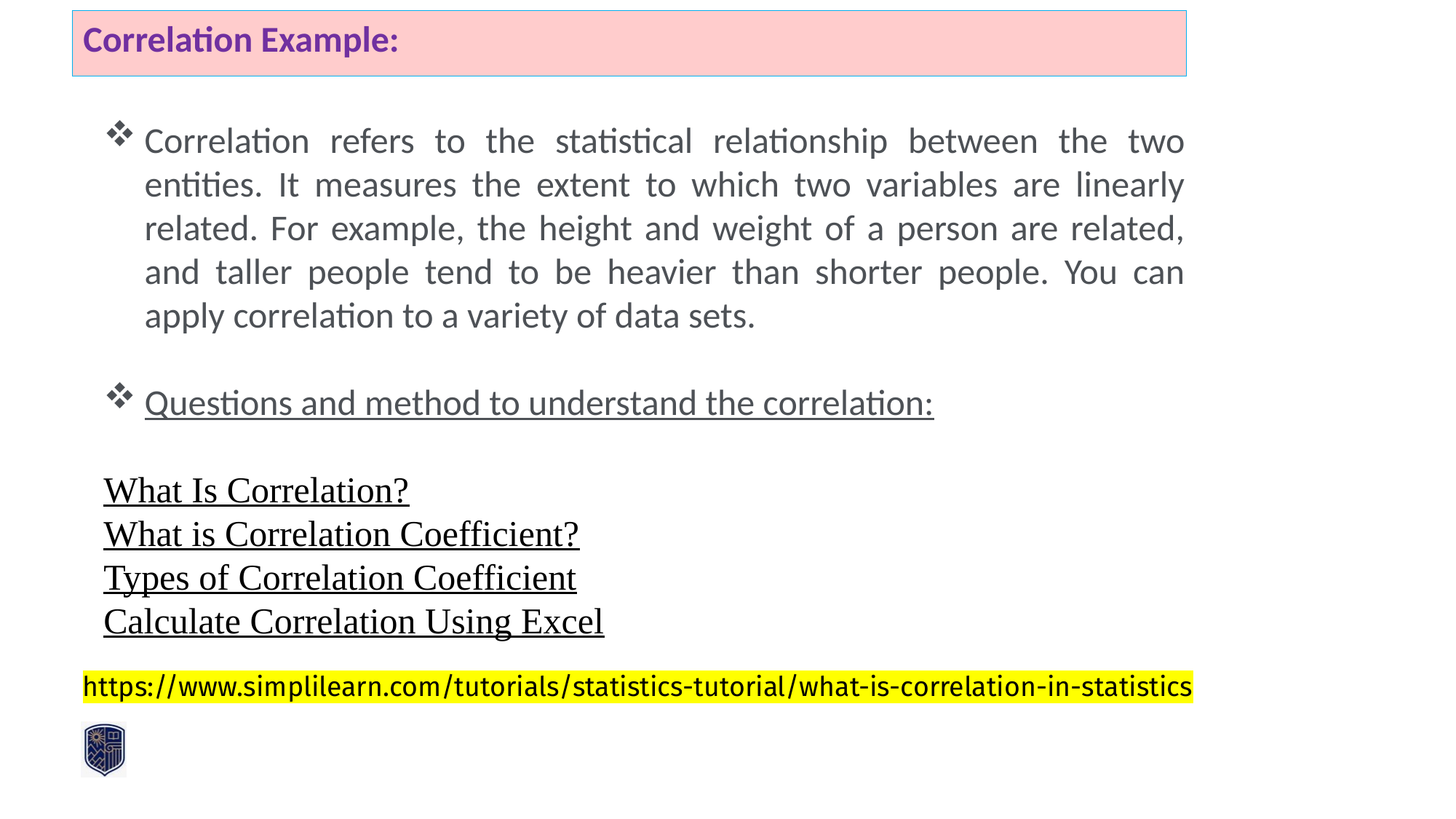

Correlation Example:
Correlation refers to the statistical relationship between the two entities. It measures the extent to which two variables are linearly related. For example, the height and weight of a person are related, and taller people tend to be heavier than shorter people. You can apply correlation to a variety of data sets.

Questions and method to understand the correlation:

What Is Correlation?
What is Correlation Coefficient?
Types of Correlation Coefficient
Calculate Correlation Using Excel

https://www.simplilearn.com/tutorials/statistics-tutorial/what-is-correlation-in-statistics